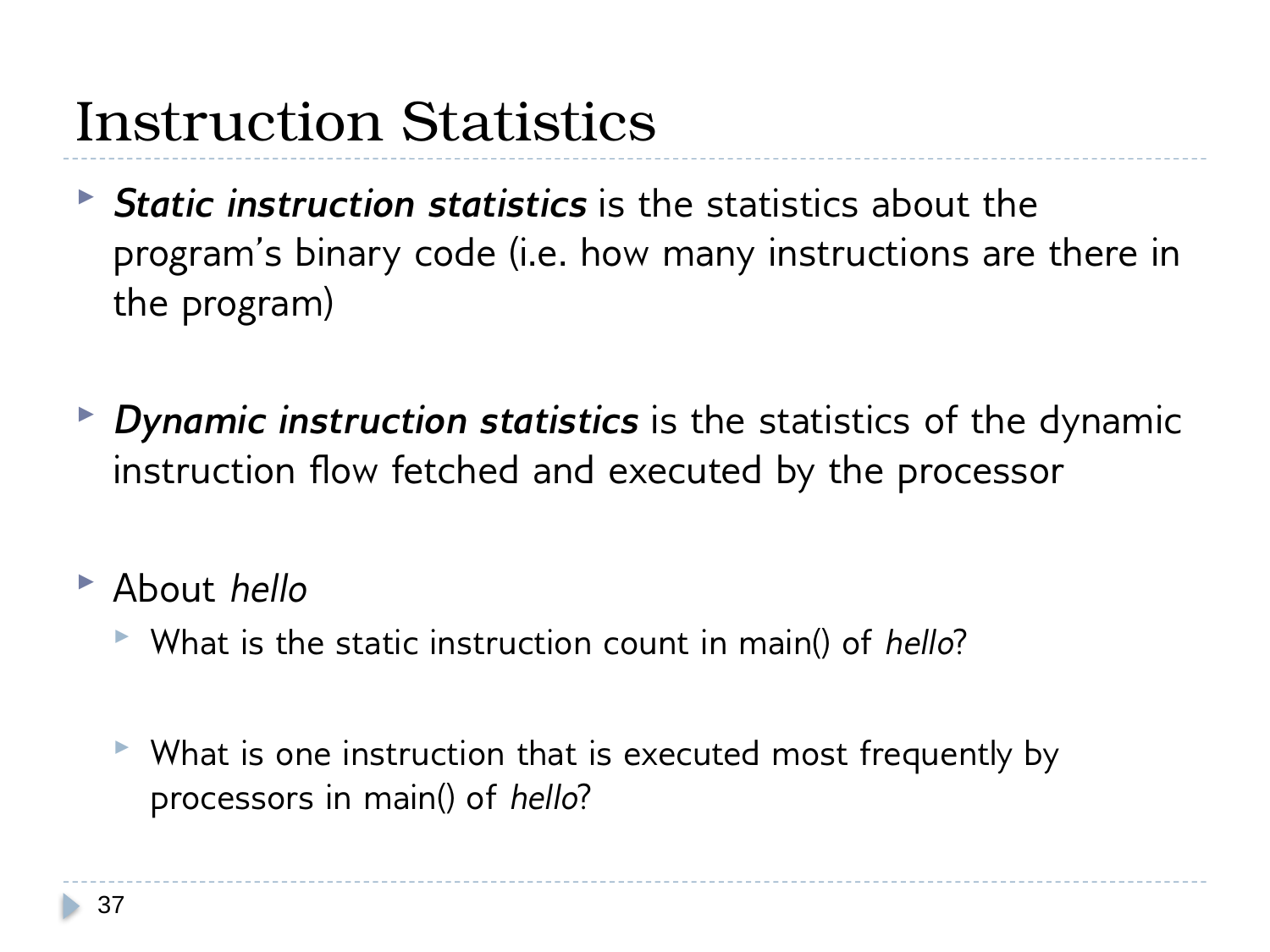

# Instruction Statistics
Static instruction statistics is the statistics about the program’s binary code (i.e. how many instructions are there in the program)

Dynamic instruction statistics is the statistics of the dynamic instruction flow fetched and executed by the processor

About hello
What is the static instruction count in main() of hello?

What is one instruction that is executed most frequently by processors in main() of hello?
37